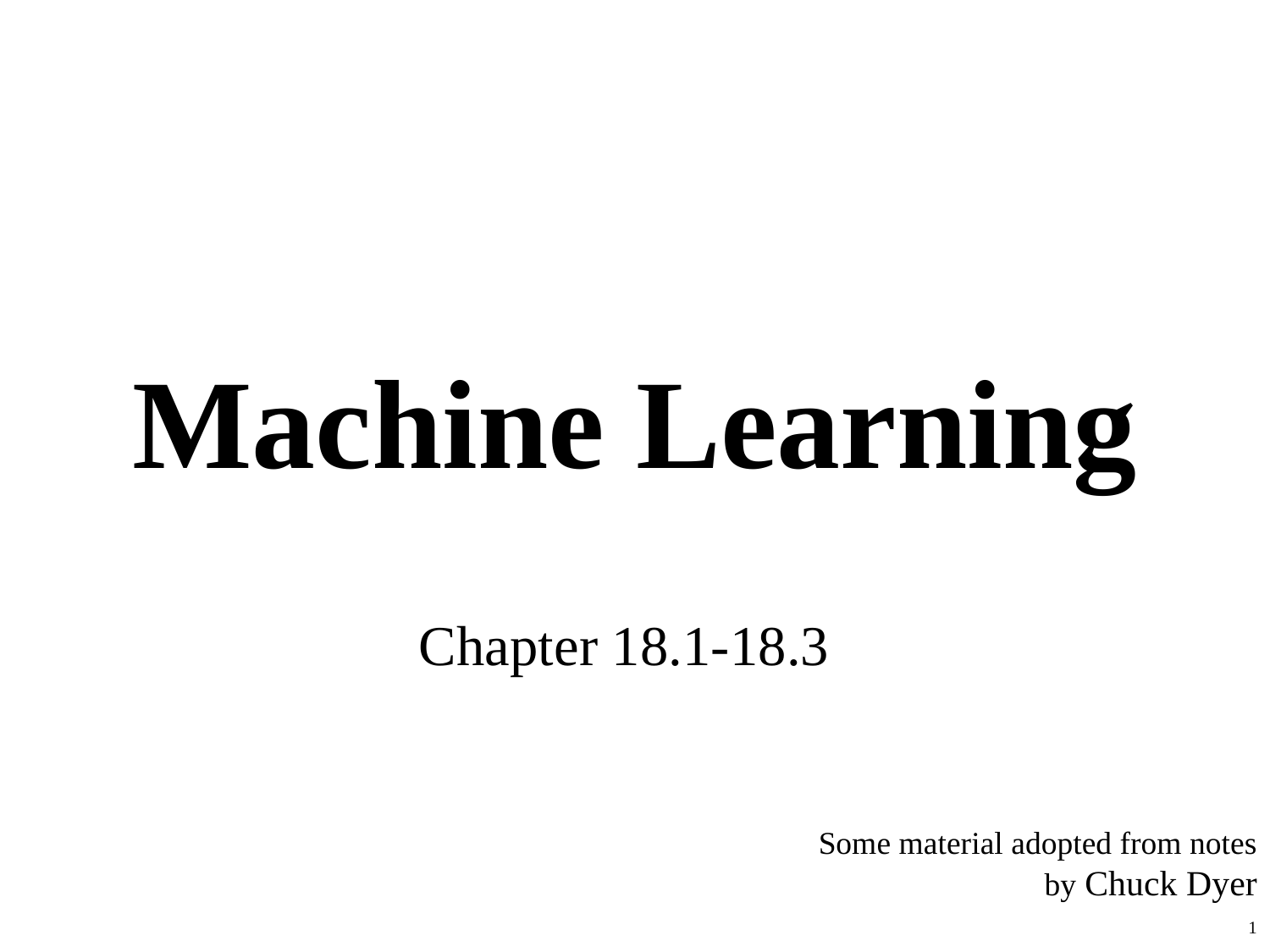

# Machine Learning
Chapter 18.1-18.3
Some material adopted from notes by Chuck Dyer
1